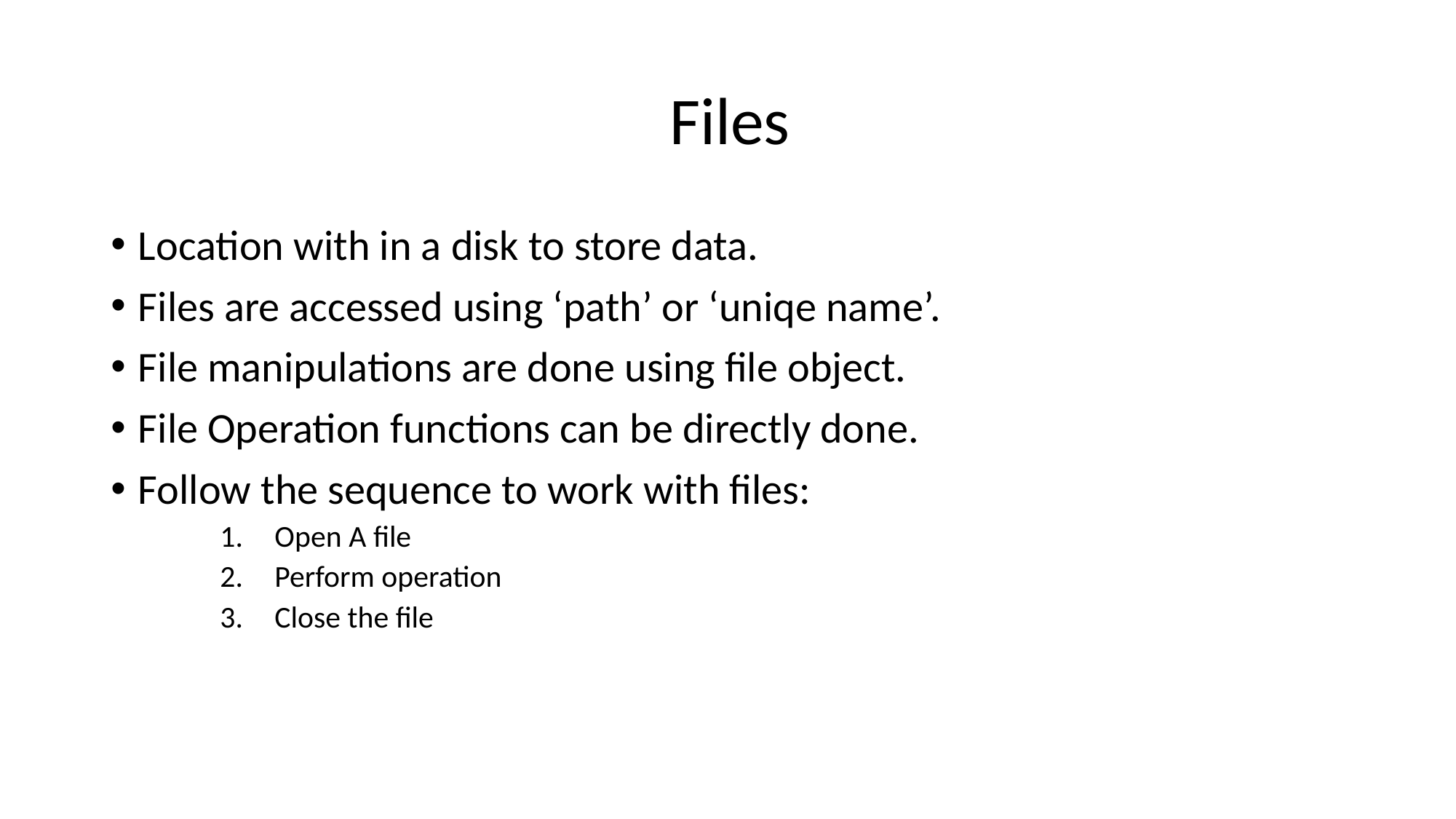

# Files
Location with in a disk to store data.
Files are accessed using ‘path’ or ‘uniqe name’.
File manipulations are done using file object.
File Operation functions can be directly done.
Follow the sequence to work with files:
Open A file
Perform operation
Close the file